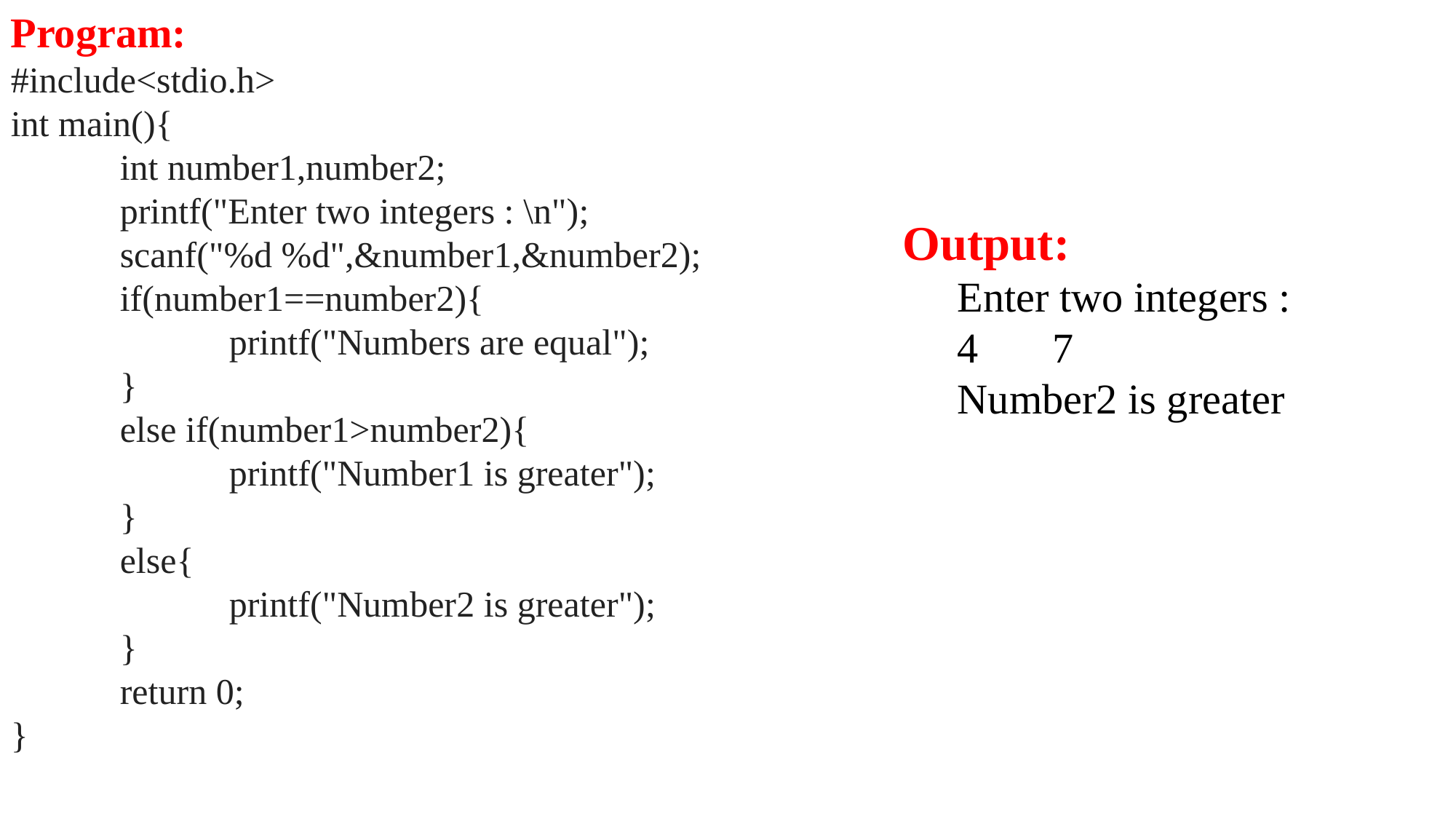

Program:
#include<stdio.h>
int main(){
	int number1,number2;
	printf("Enter two integers : \n");
	scanf("%d %d",&number1,&number2);
	if(number1==number2){
		printf("Numbers are equal");
	}
	else if(number1>number2){
		printf("Number1 is greater");
	}
	else{
		printf("Number2 is greater");
	}
	return 0;
}
Output:
Enter two integers :
4       7
Number2 is greater